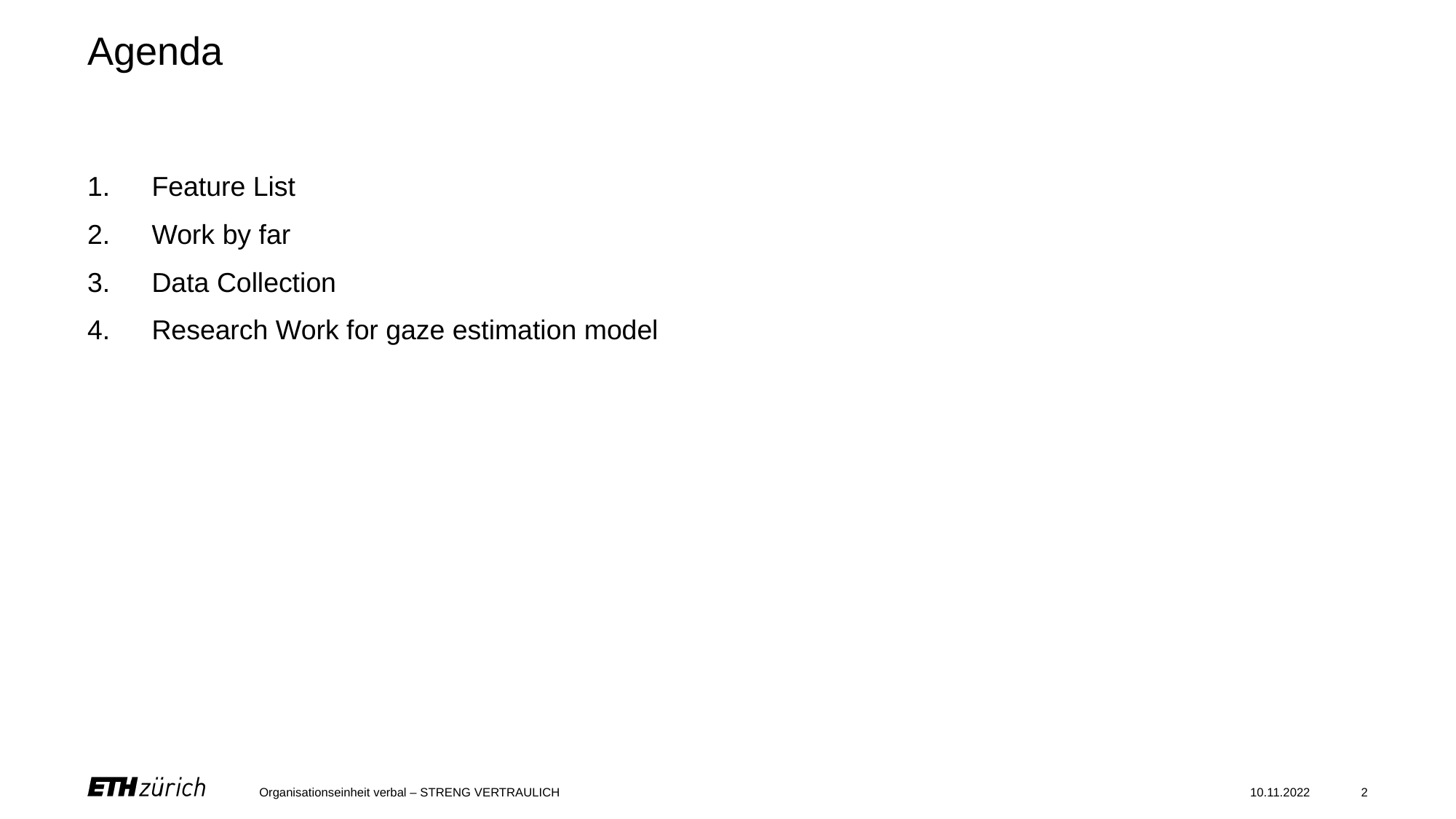

# Agenda
Feature List
Work by far
Data Collection
Research Work for gaze estimation model
Organisationseinheit verbal – STRENG VERTRAULICH
10.11.2022
2